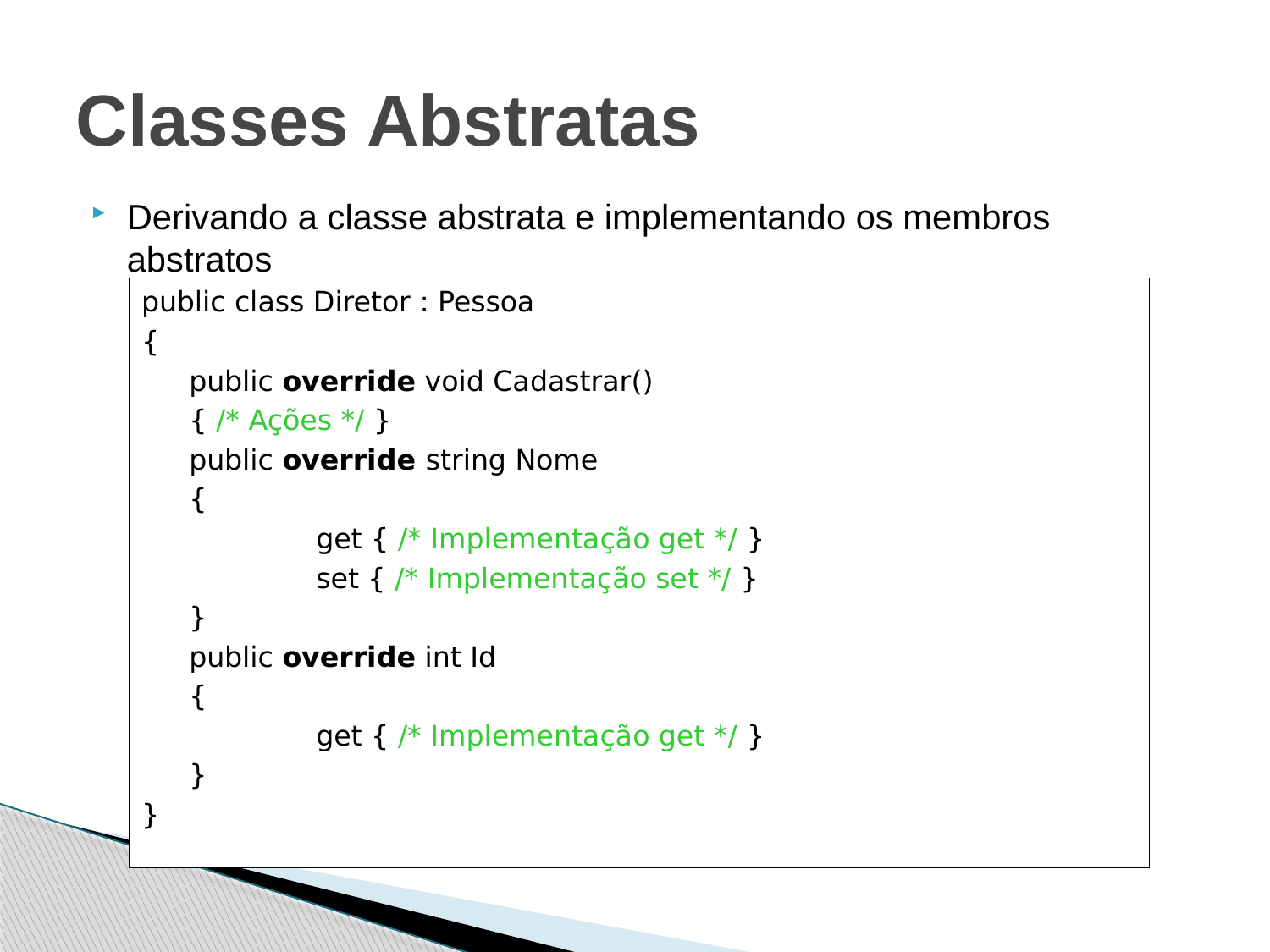

# Classes Abstratas
Derivando a classe abstrata e implementando os membros abstratos
public class Diretor : Pessoa
{
	public override void Cadastrar()
	{ /* Ações */ }
	public override string Nome
	{
		get { /* Implementação get */ }
		set { /* Implementação set */ }
	}
	public override int Id
	{
		get { /* Implementação get */ }
	}
}